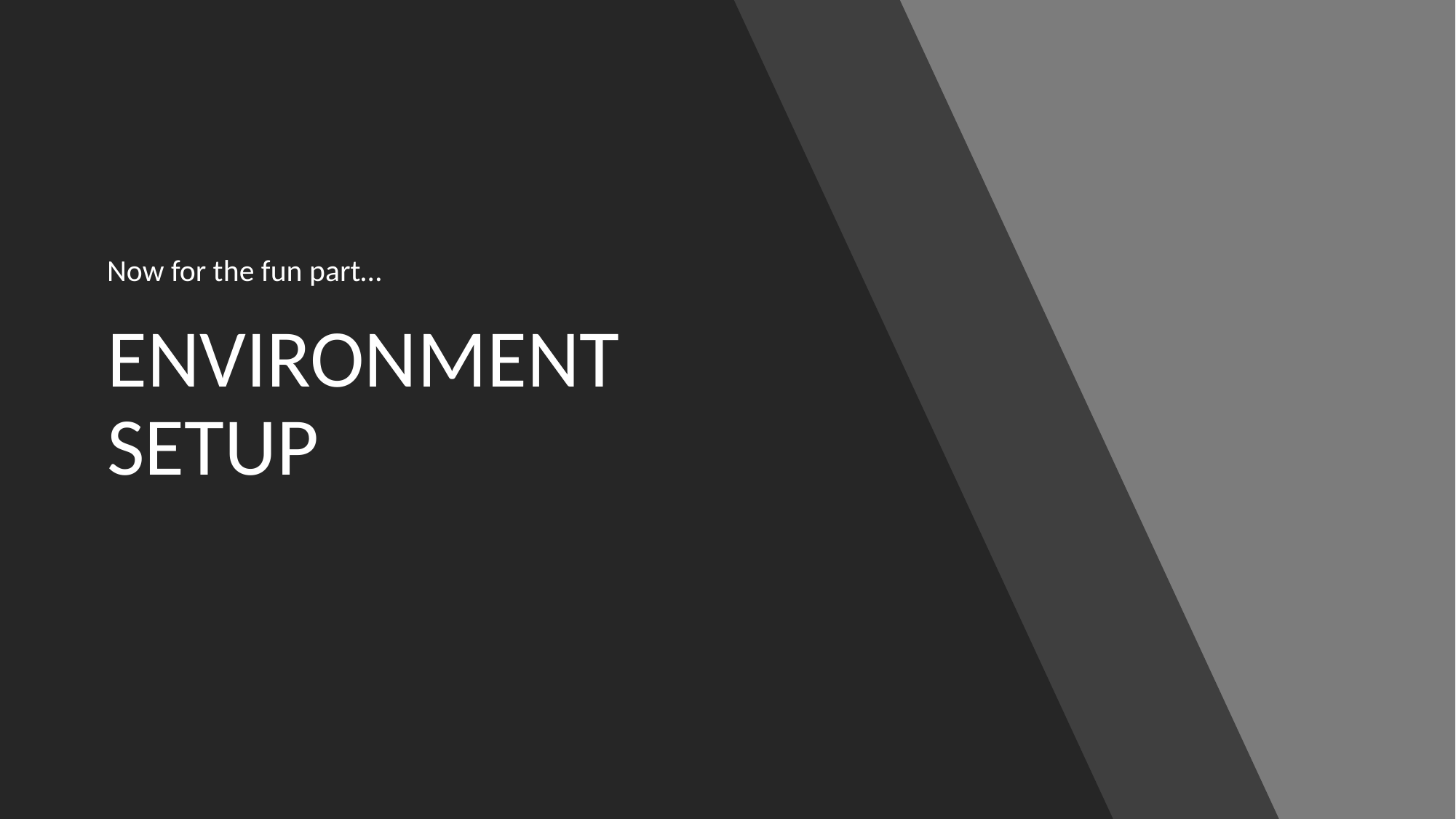

Now for the fun part…
# ENVIRONMENT SETUP